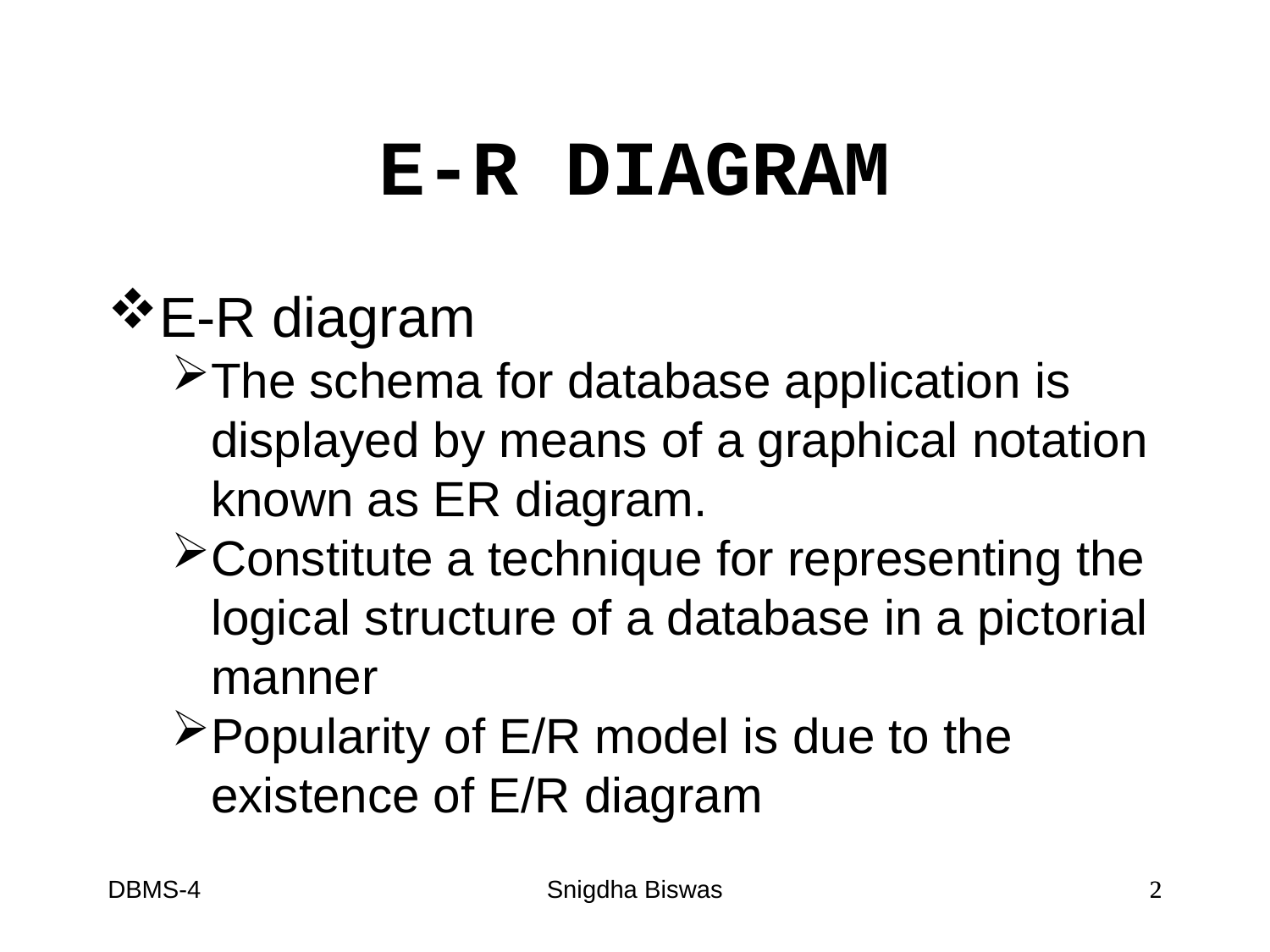

E-R DIAGRAM
E-R diagram
The schema for database application is displayed by means of a graphical notation known as ER diagram.
Constitute a technique for representing the logical structure of a database in a pictorial manner
Popularity of E/R model is due to the existence of E/R diagram
DBMS-4
Snigdha Biswas
2
2